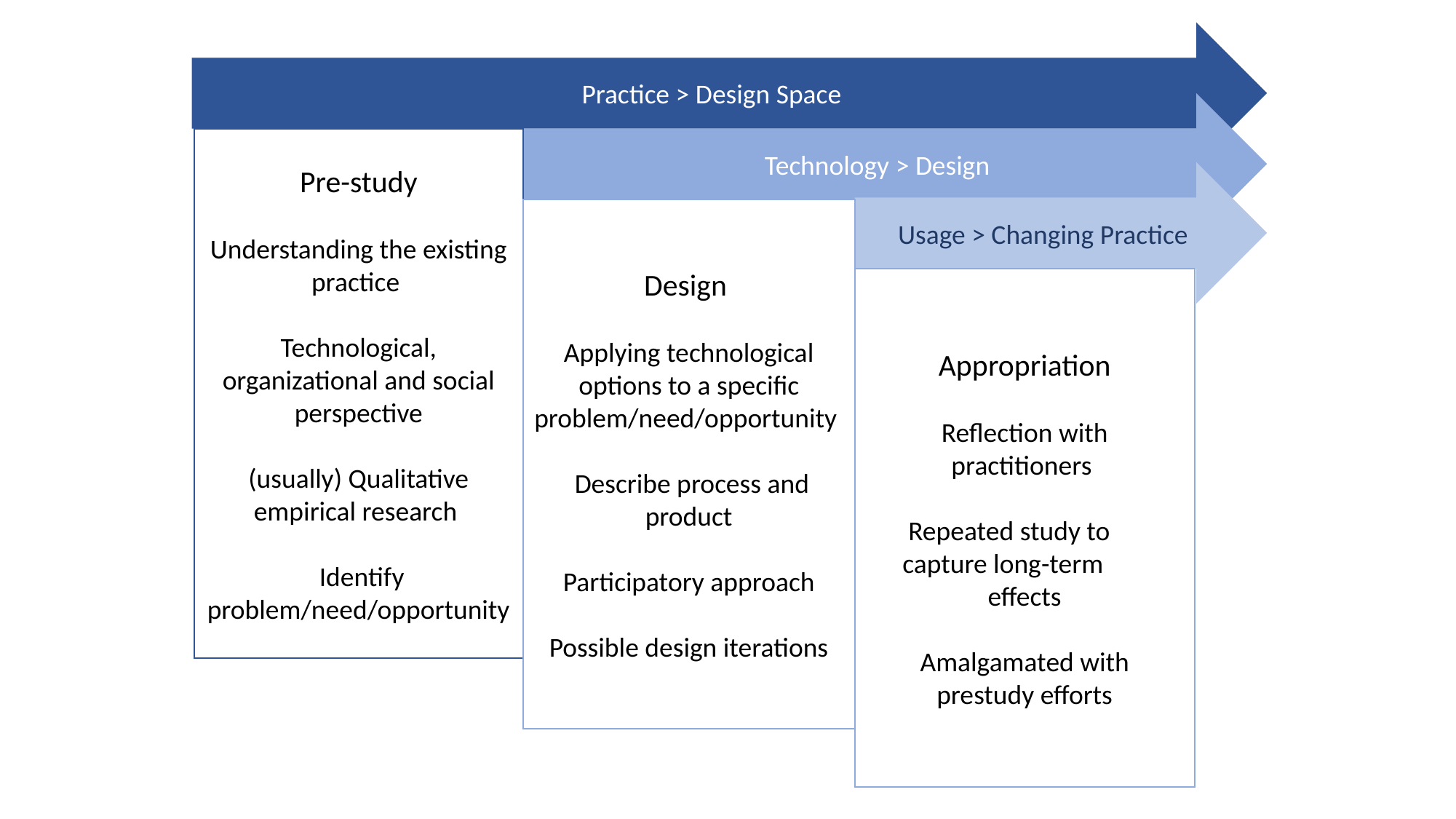

Practice > Design Space
Technology > Design
Pre-study

Understanding the existing practice

Technological, organizational and social perspective

(usually) Qualitative empirical research

 Identify problem/need/opportunity
Usage > Changing Practice
Design

Applying technological options to a specific problem/need/opportunity

 Describe process and product

 Participatory approach

 Possible design iterations
Appropriation

 Reflection with  practitioners

Repeated study to      capture long-term        effects

 Amalgamated with  prestudy efforts